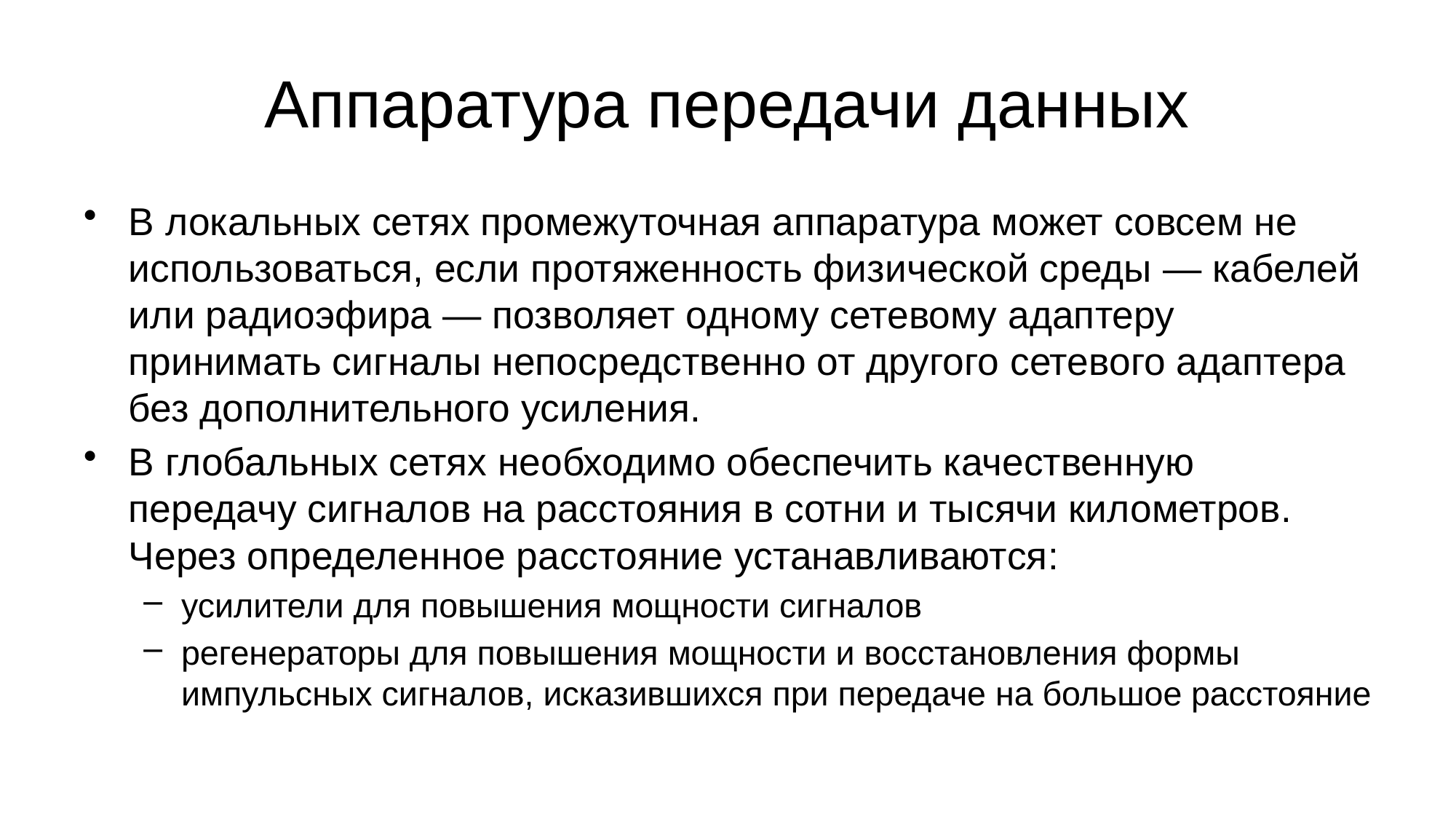

# Аппаратура передачи данных
В локальных сетях промежуточная аппаратура может совсем не использоваться, если протяженность физической среды — кабелей или радиоэфира — позволяет одному сетевому адаптеру принимать сигналы непосредственно от другого сетевого адаптера без дополнительного усиления.
В глобальных сетях необходимо обеспечить качественную передачу сигналов на расстояния в сотни и тысячи километров. Через определенное расстояние устанавливаются:
усилители для повышения мощности сигналов
регенераторы для повышения мощности и восстановления формы импульсных сигналов, исказившихся при передаче на большое расстояние